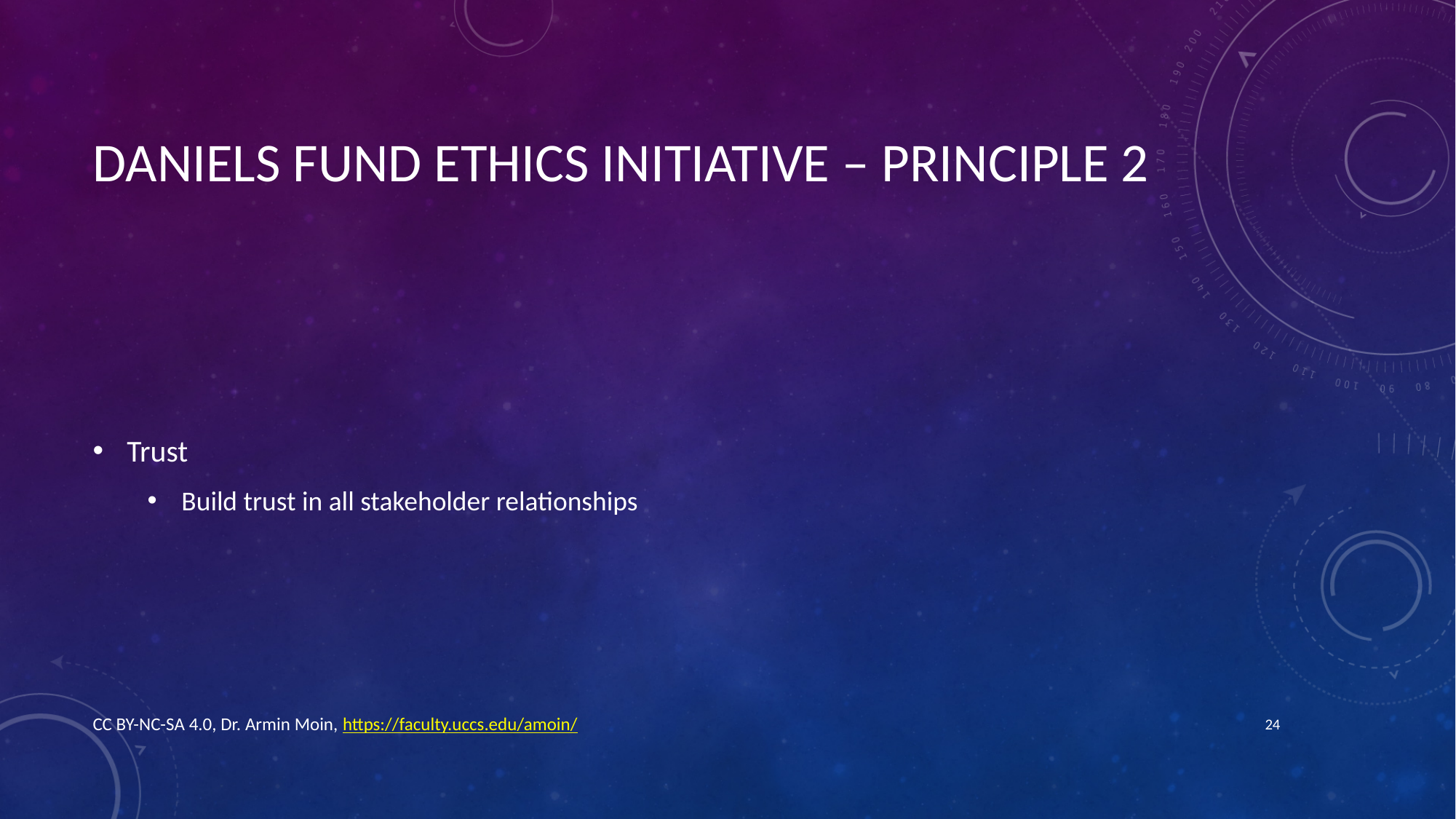

# Daniels Fund Ethics Initiative – Principle 2
Trust
Build trust in all stakeholder relationships
CC BY-NC-SA 4.0, Dr. Armin Moin, https://faculty.uccs.edu/amoin/
24